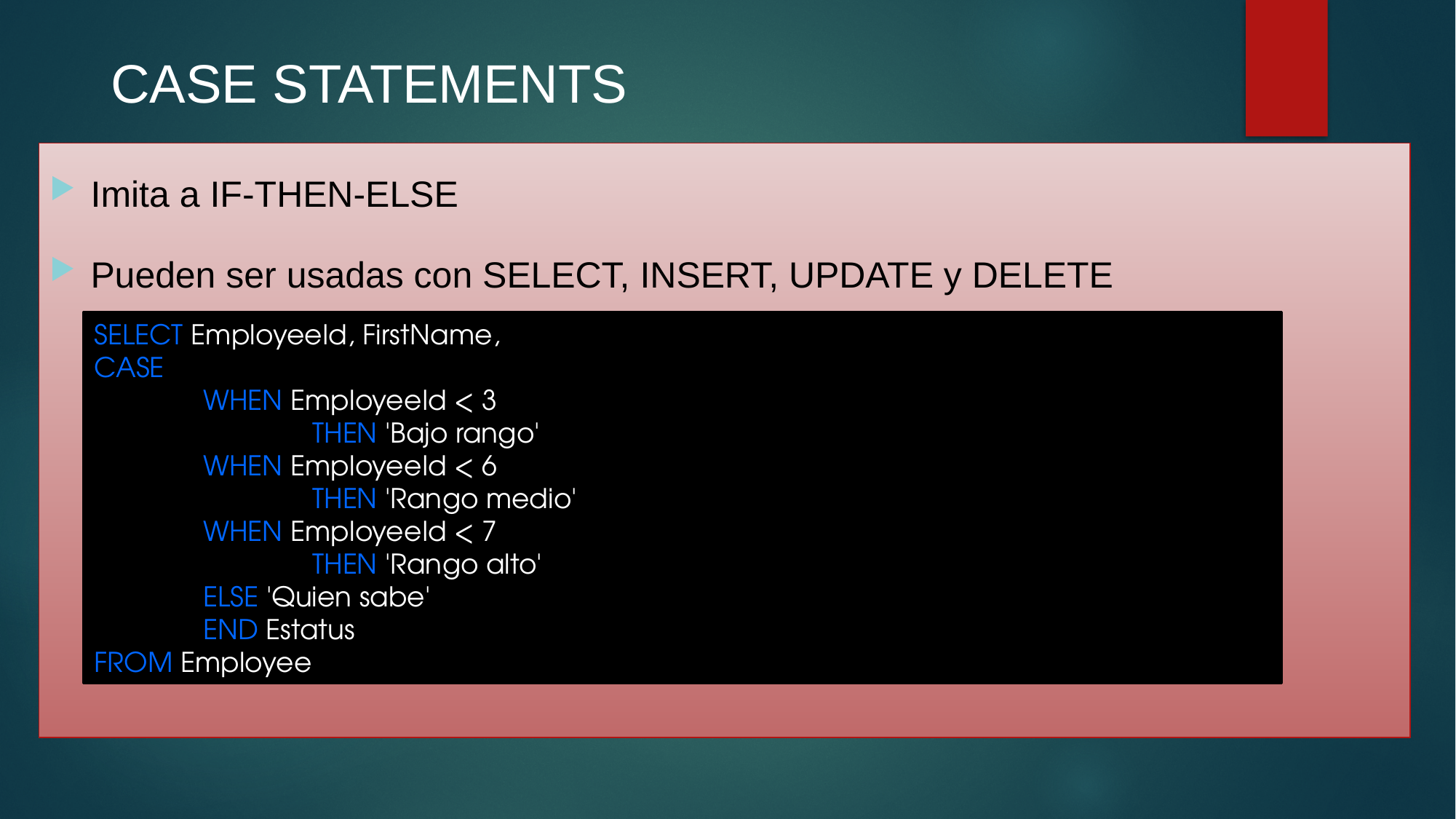

# CASE STATEMENTS
Imita a IF-THEN-ELSE
Pueden ser usadas con SELECT, INSERT, UPDATE y DELETE

SELECT EmployeeId, FirstName,
CASE
	WHEN EmployeeId < 3
		THEN 'Bajo rango'
	WHEN EmployeeId < 6
		THEN 'Rango medio'
	WHEN EmployeeId < 7
		THEN 'Rango alto'
	ELSE 'Quien sabe'
	END Estatus
FROM Employee